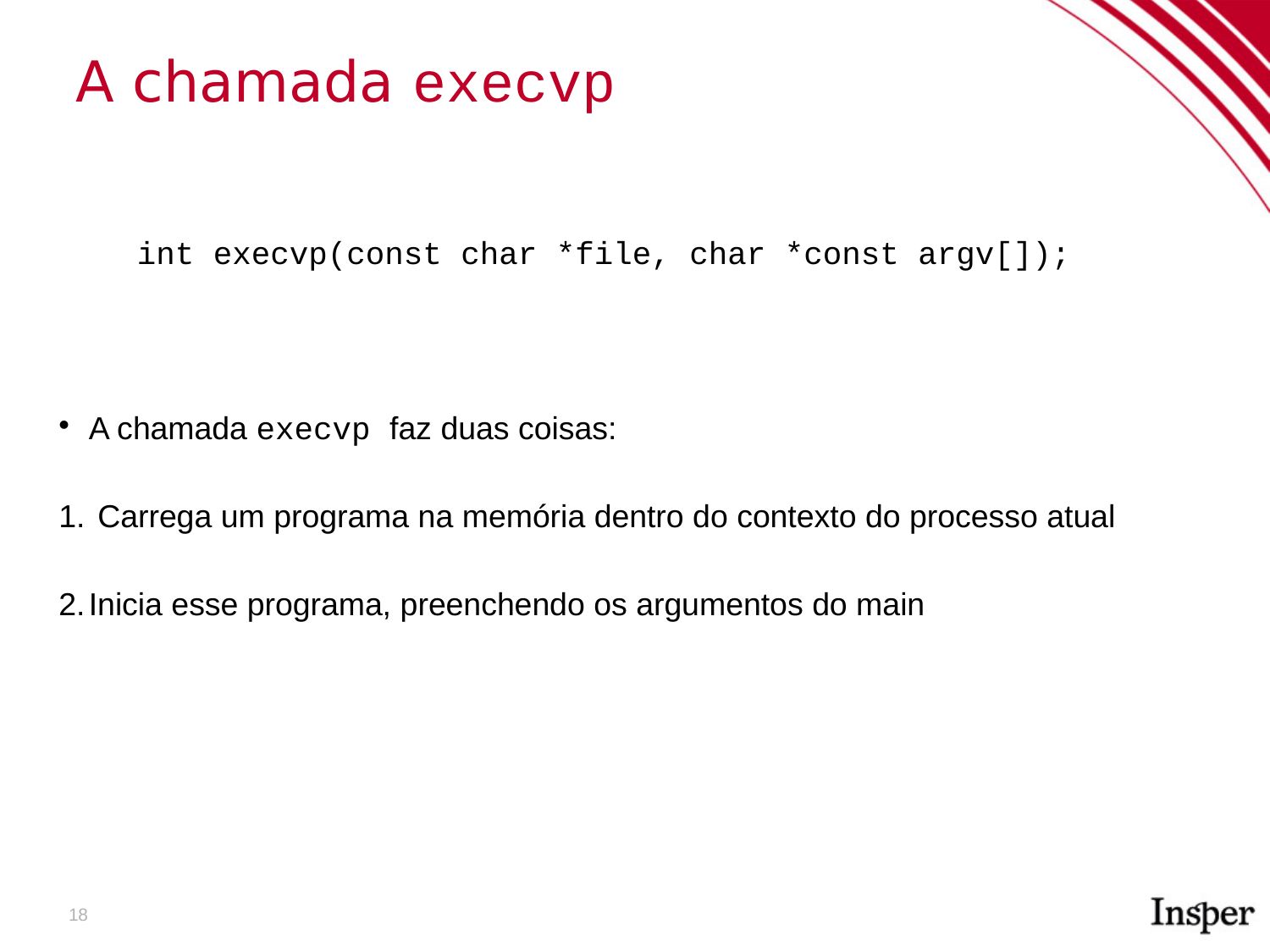

A chamada execvp
int execvp(const char *file, char *const argv[]);

A chamada execvp faz duas coisas:
 Carrega um programa na memória dentro do contexto do processo atual
Inicia esse programa, preenchendo os argumentos do main
18